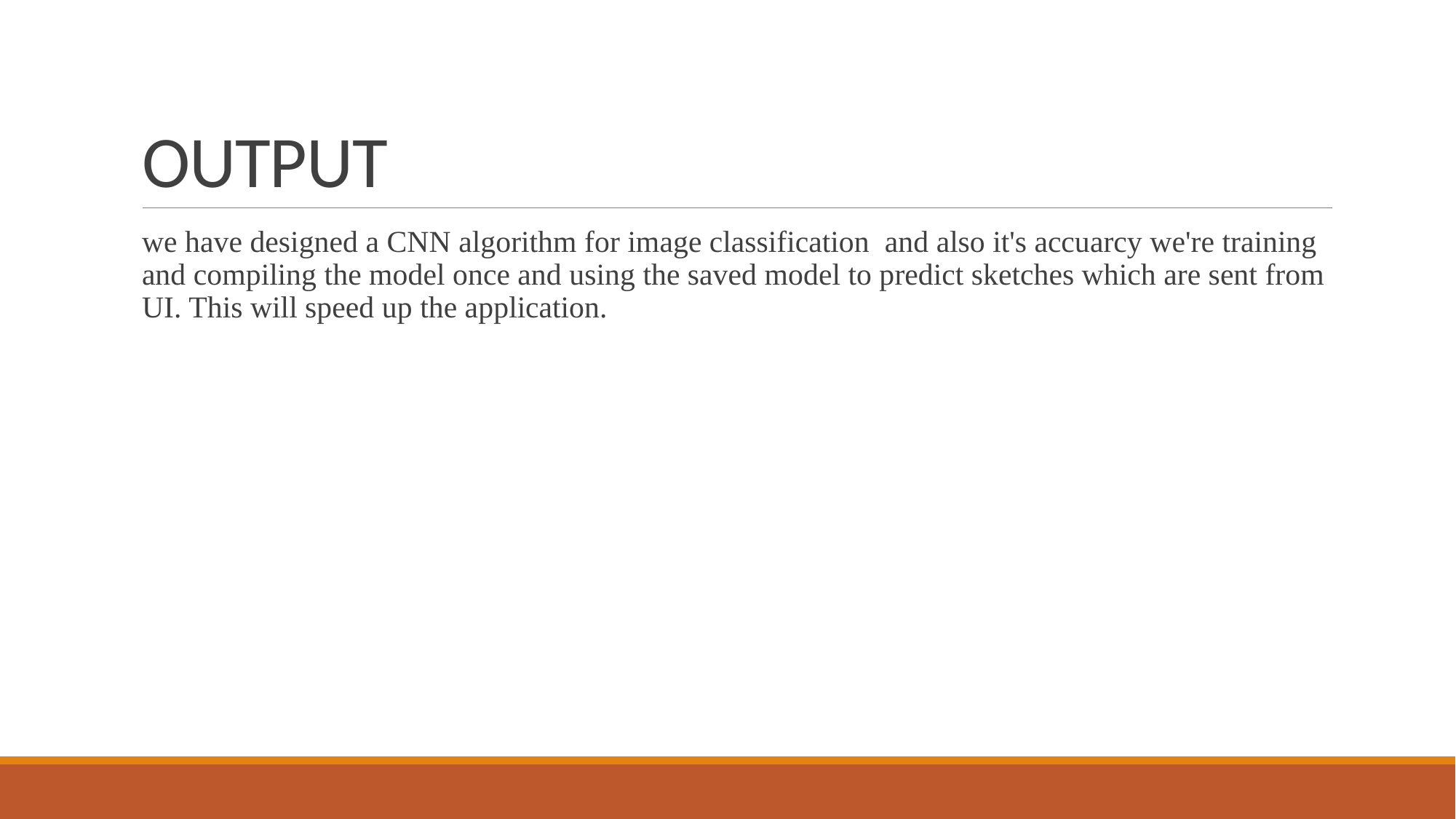

# OUTPUT
we have designed a CNN algorithm for image classification  and also it's accuarcy we're training and compiling the model once and using the saved model to predict sketches which are sent from UI. This will speed up the application.